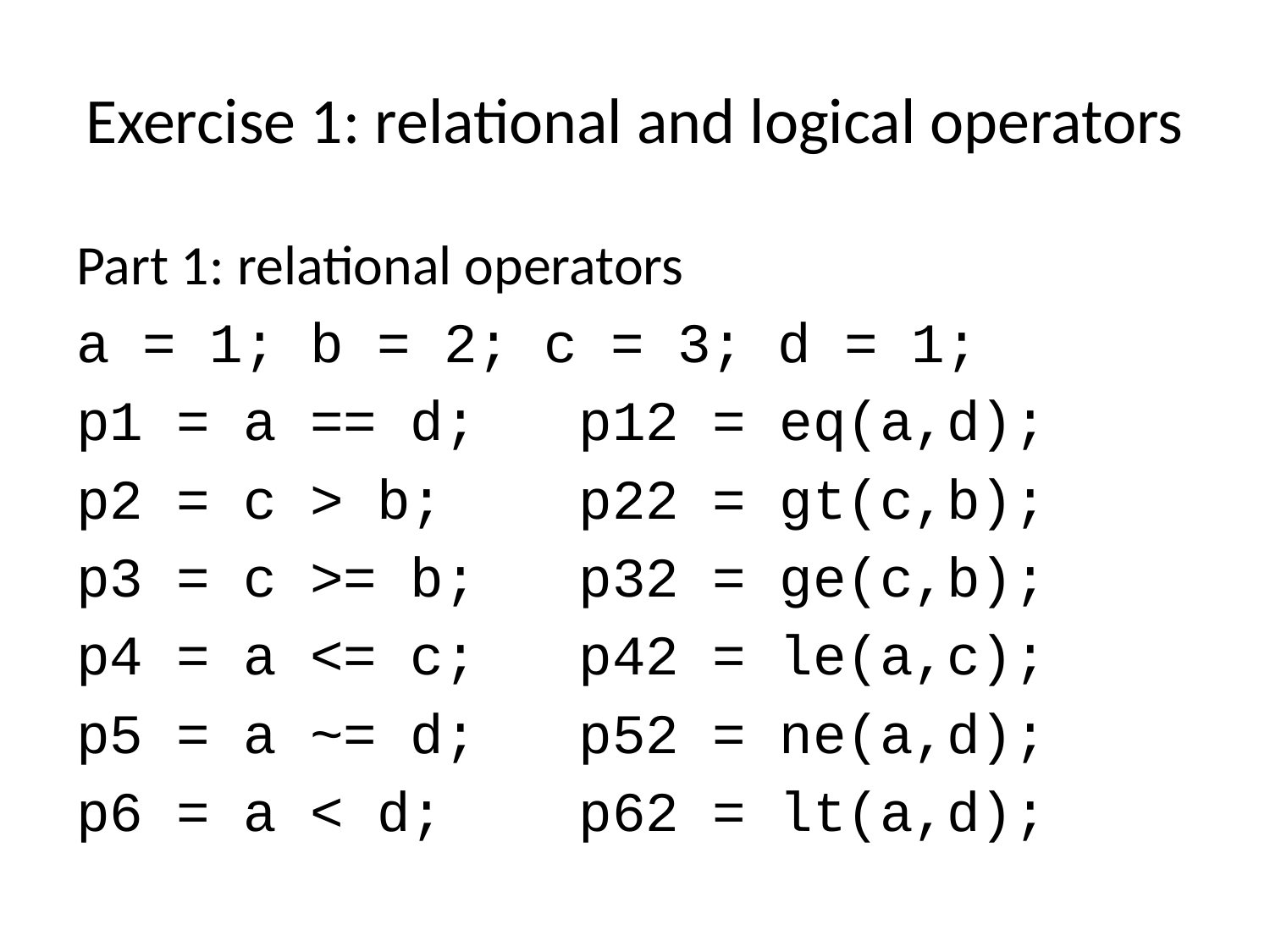

# Exercise 1: relational and logical operators
Part 1: relational operators
a = 1; b = 2; c = 3; d = 1;
p1 = a == d; 	p12 = eq(a,d);
p2 = c > b; 	p22 = gt(c,b);
p3 = c >= b; 	p32 = ge(c,b);
p4 = a <= c; 	p42 = le(a,c);
p5 = a ~= d; 	p52 = ne(a,d);
p6 = a < d; 	p62 = lt(a,d);